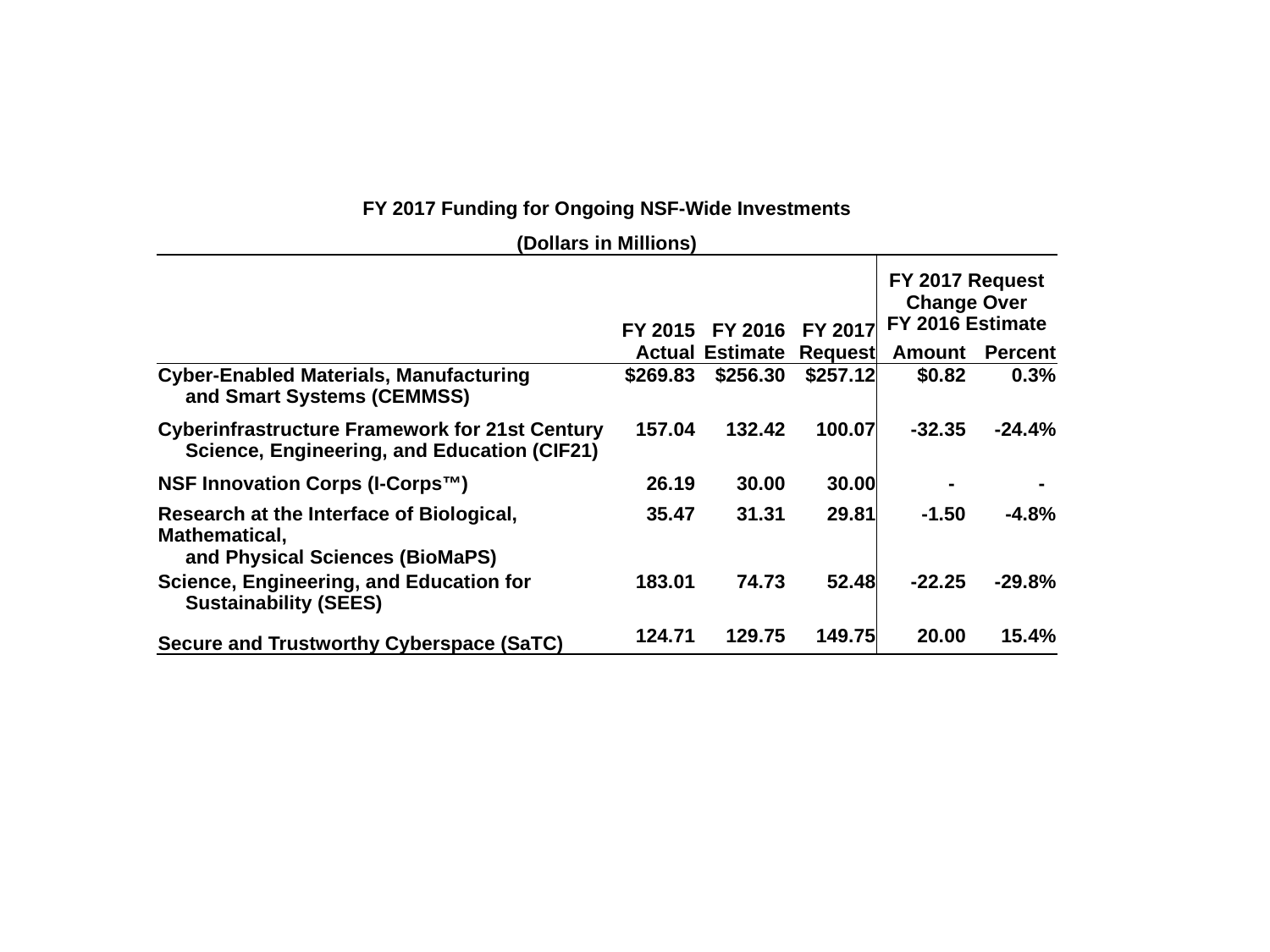

| FY 2017 Funding for Ongoing NSF-Wide Investments |  |  |  |  |  |
| --- | --- | --- | --- | --- | --- |
| (Dollars in Millions) |  |  |  |  |  |
|  | FY 2015 Actual | FY 2016 Estimate | FY 2017 Request | FY 2017 Request Change Over FY 2016 Estimate |  |
|  |  |  |  |  |  |
|  |  |  |  | Amount | Percent |
| Cyber-Enabled Materials, Manufacturing and Smart Systems (CEMMSS) | $269.83 | $256.30 | $257.12 | $0.82 | 0.3% |
| Cyberinfrastructure Framework for 21st Century Science, Engineering, and Education (CIF21) | 157.04 | 132.42 | 100.07 | -32.35 | -24.4% |
| NSF Innovation Corps (I-Corps™) | 26.19 | 30.00 | 30.00 | - | - |
| Research at the Interface of Biological, Mathematical, and Physical Sciences (BioMaPS) | 35.47 | 31.31 | 29.81 | -1.50 | -4.8% |
| Science, Engineering, and Education for Sustainability (SEES) | 183.01 | 74.73 | 52.48 | -22.25 | -29.8% |
| Secure and Trustworthy Cyberspace (SaTC) | 124.71 | 129.75 | 149.75 | 20.00 | 15.4% |